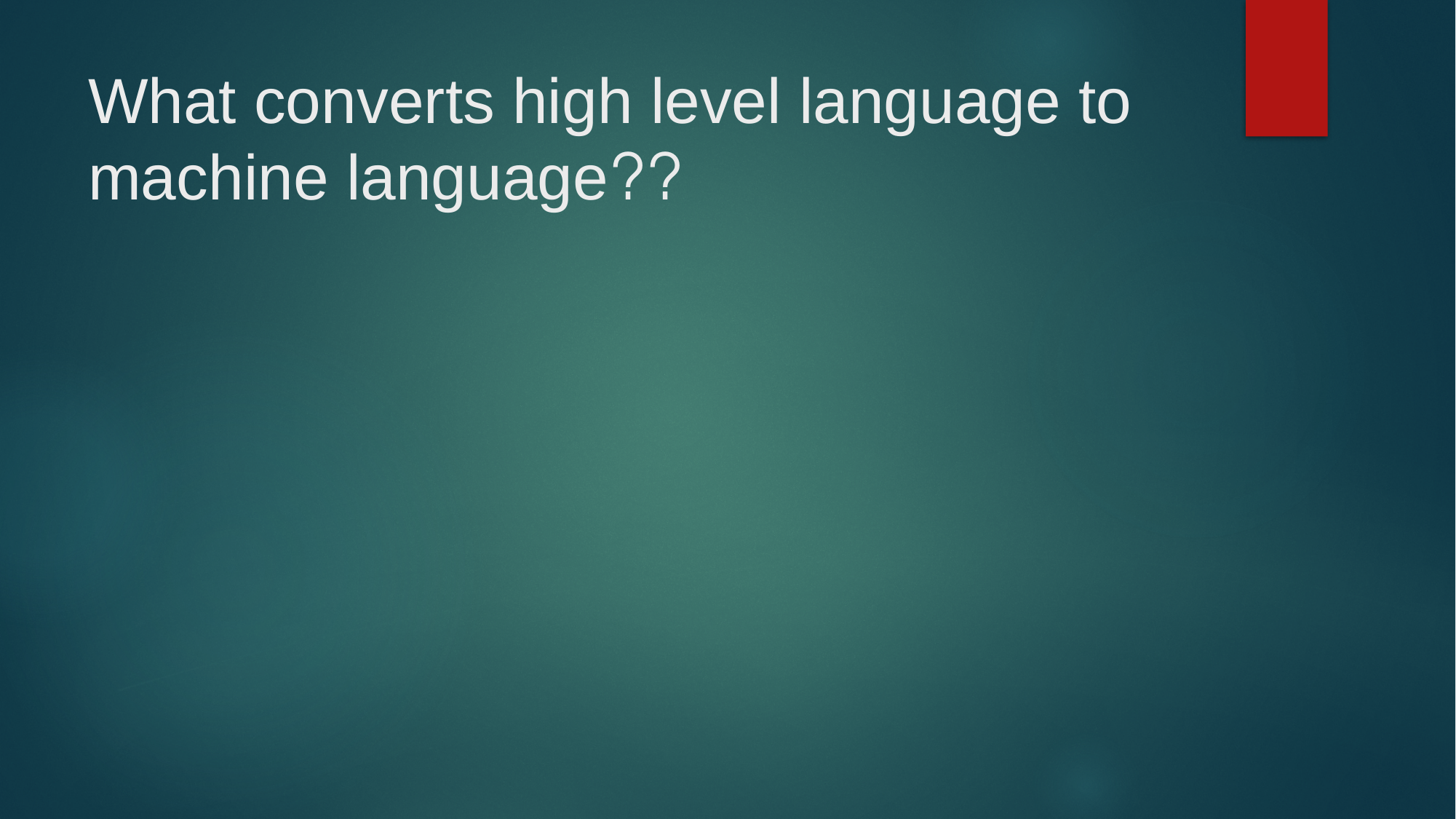

# What converts high level language to machine language??